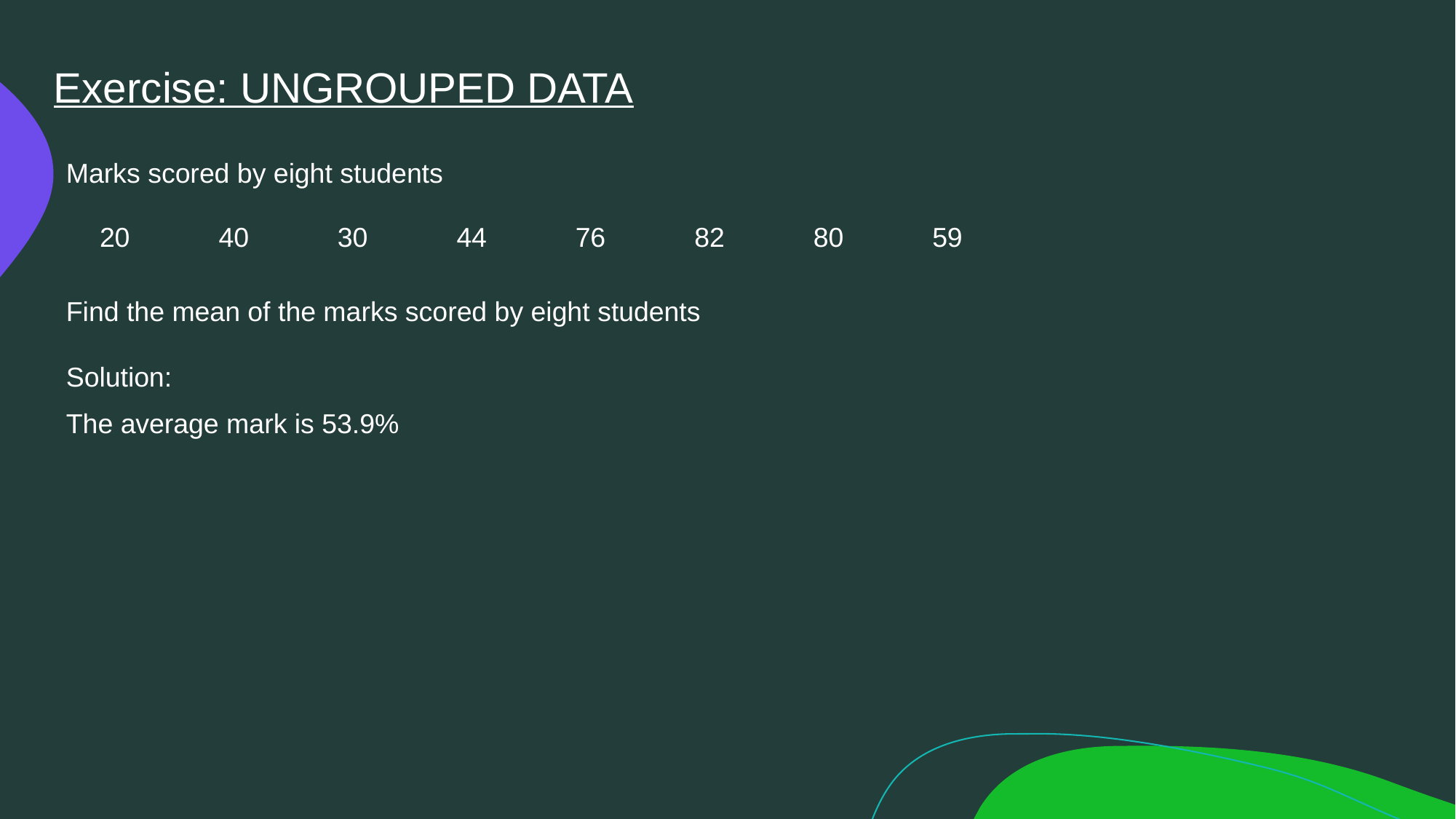

Exercise: UNGROUPED DATA

Marks scored by eight students
| 20 | 40 | 30 | 44 | 76 | 82 | 80 | 59 |
| --- | --- | --- | --- | --- | --- | --- | --- |
Find the mean of the marks scored by eight students

Solution:
The average mark is 53.9%